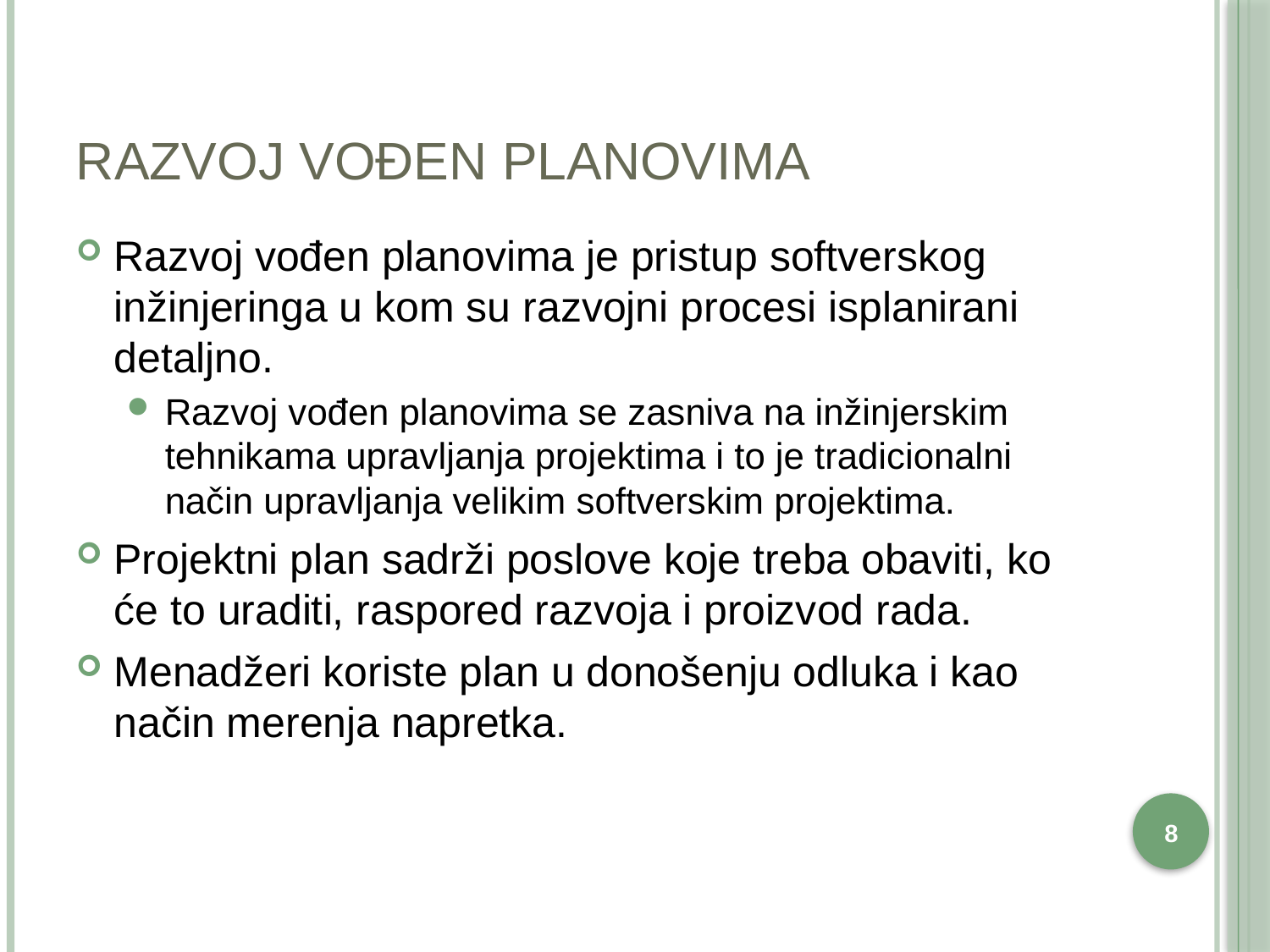

# Razvoj vođen planovima
Razvoj vođen planovima je pristup softverskog inžinjeringa u kom su razvojni procesi isplanirani detaljno.
Razvoj vođen planovima se zasniva na inžinjerskim tehnikama upravljanja projektima i to je tradicionalni način upravljanja velikim softverskim projektima.
Projektni plan sadrži poslove koje treba obaviti, ko će to uraditi, raspored razvoja i proizvod rada.
Menadžeri koriste plan u donošenju odluka i kao način merenja napretka.
8